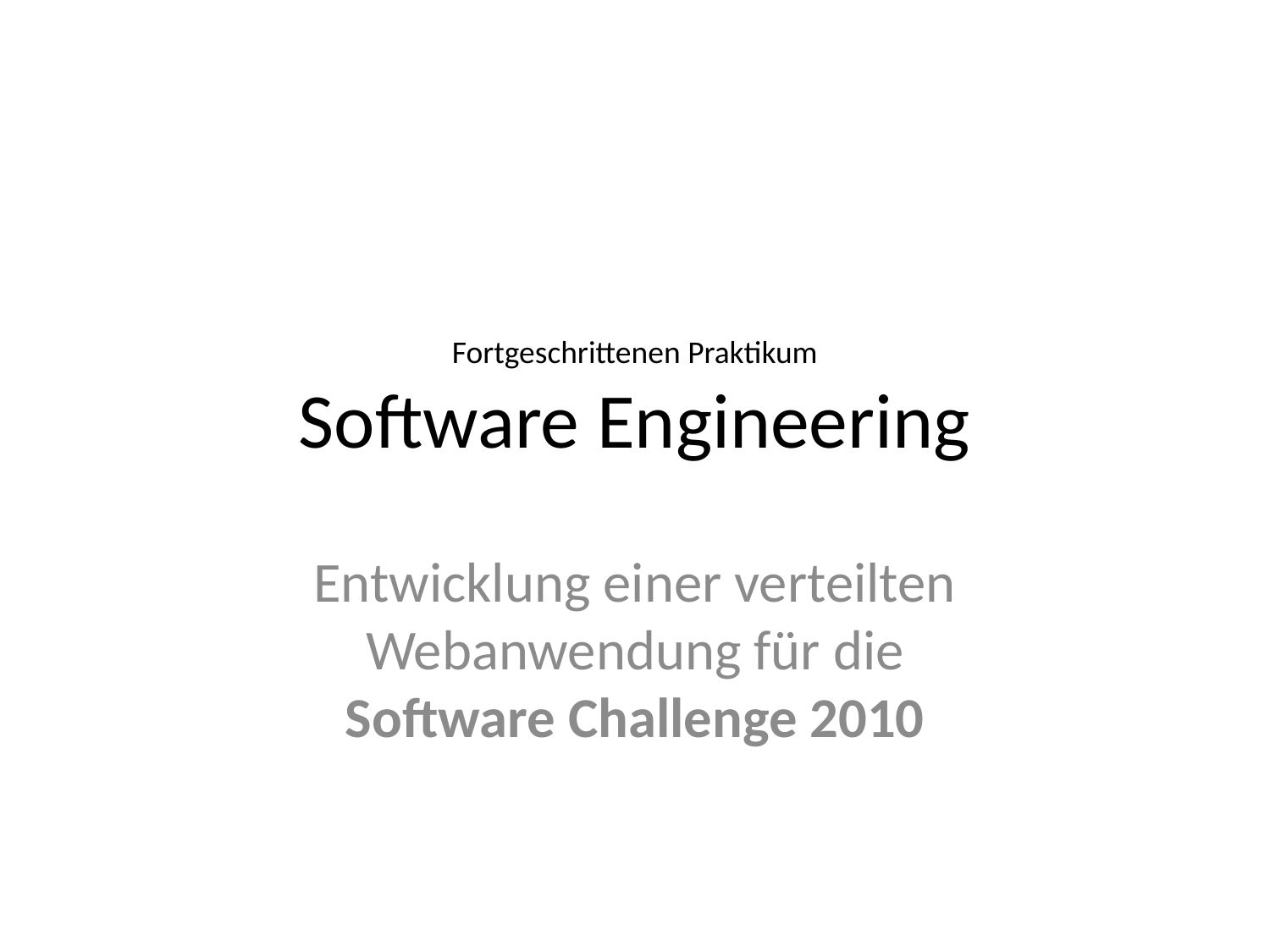

# Fortgeschrittenen Praktikum Software Engineering
Entwicklung einer verteilten Webanwendung für die
Software Challenge 2010